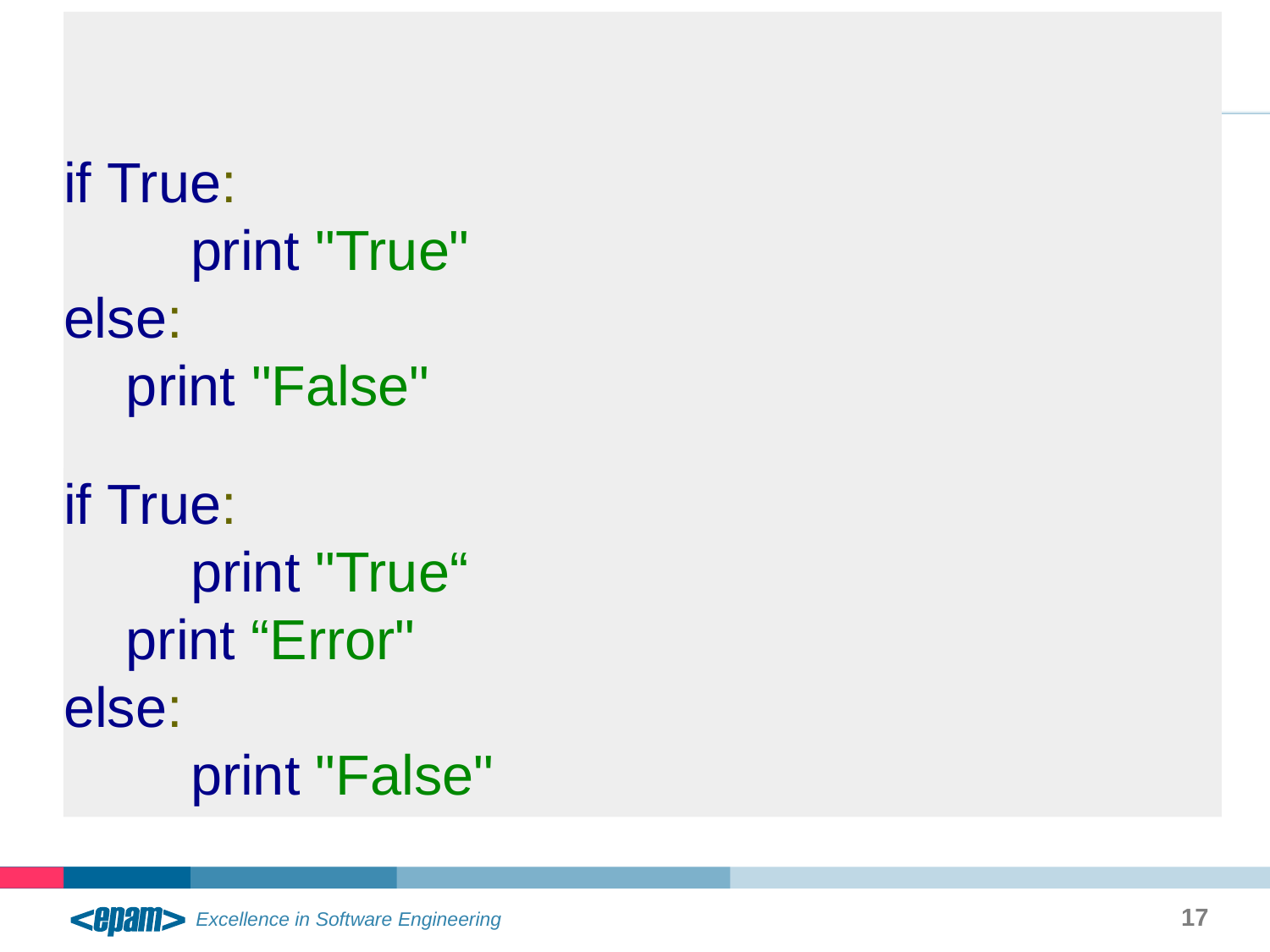

python I
# Отступы
if True:
	print "True"
else:
    print "False"
if True:
	print "True“
    print “Error"
else:
    	print "False"
17